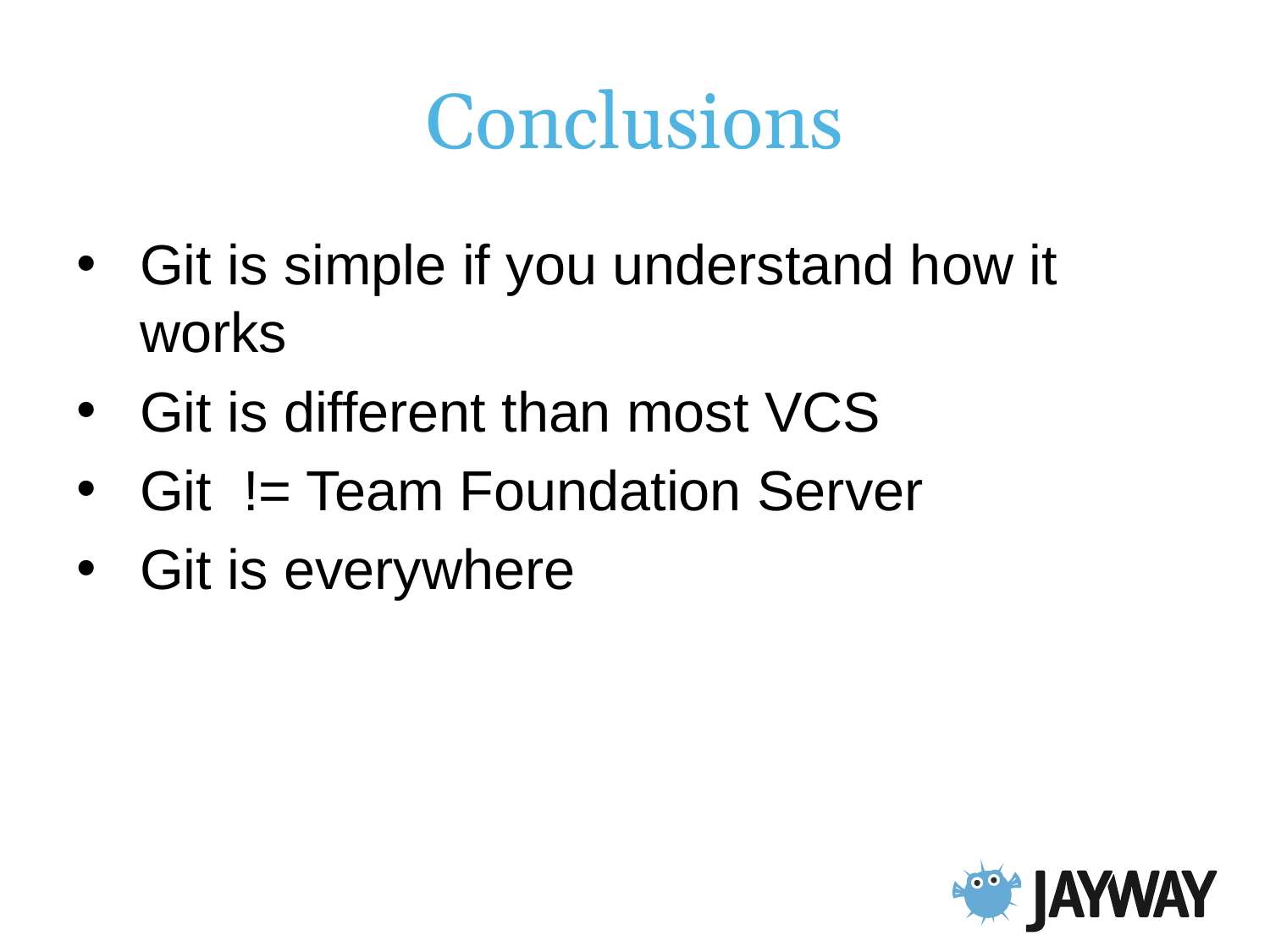

# Conclusions
Git is simple if you understand how it works
Git is different than most VCS
Git  != Team Foundation Server
Git is everywhere